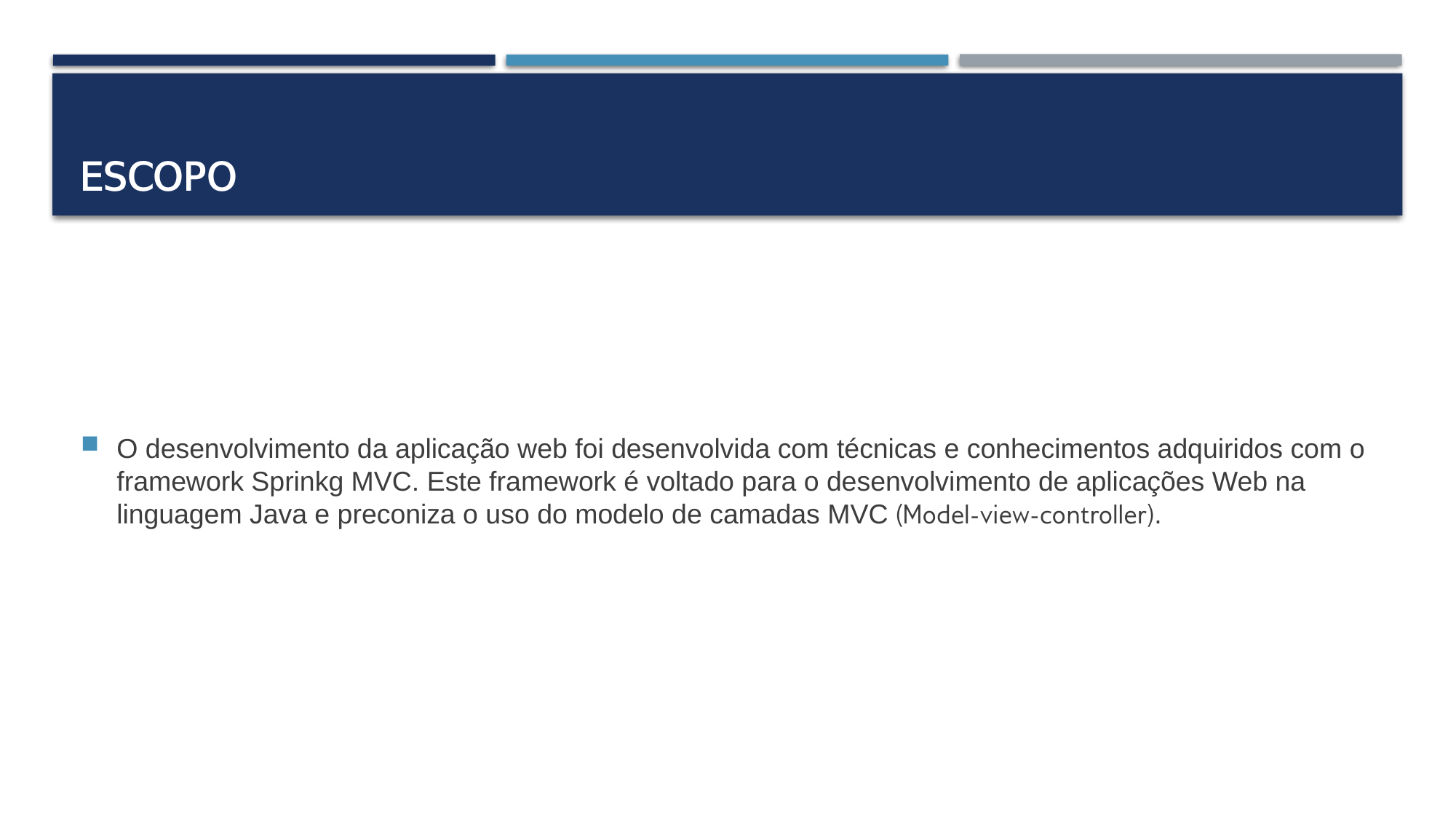

# Escopo
O desenvolvimento da aplicação web foi desenvolvida com técnicas e conhecimentos adquiridos com o framework Sprinkg MVC. Este framework é voltado para o desenvolvimento de aplicações Web na linguagem Java e preconiza o uso do modelo de camadas MVC (Model-view-controller).